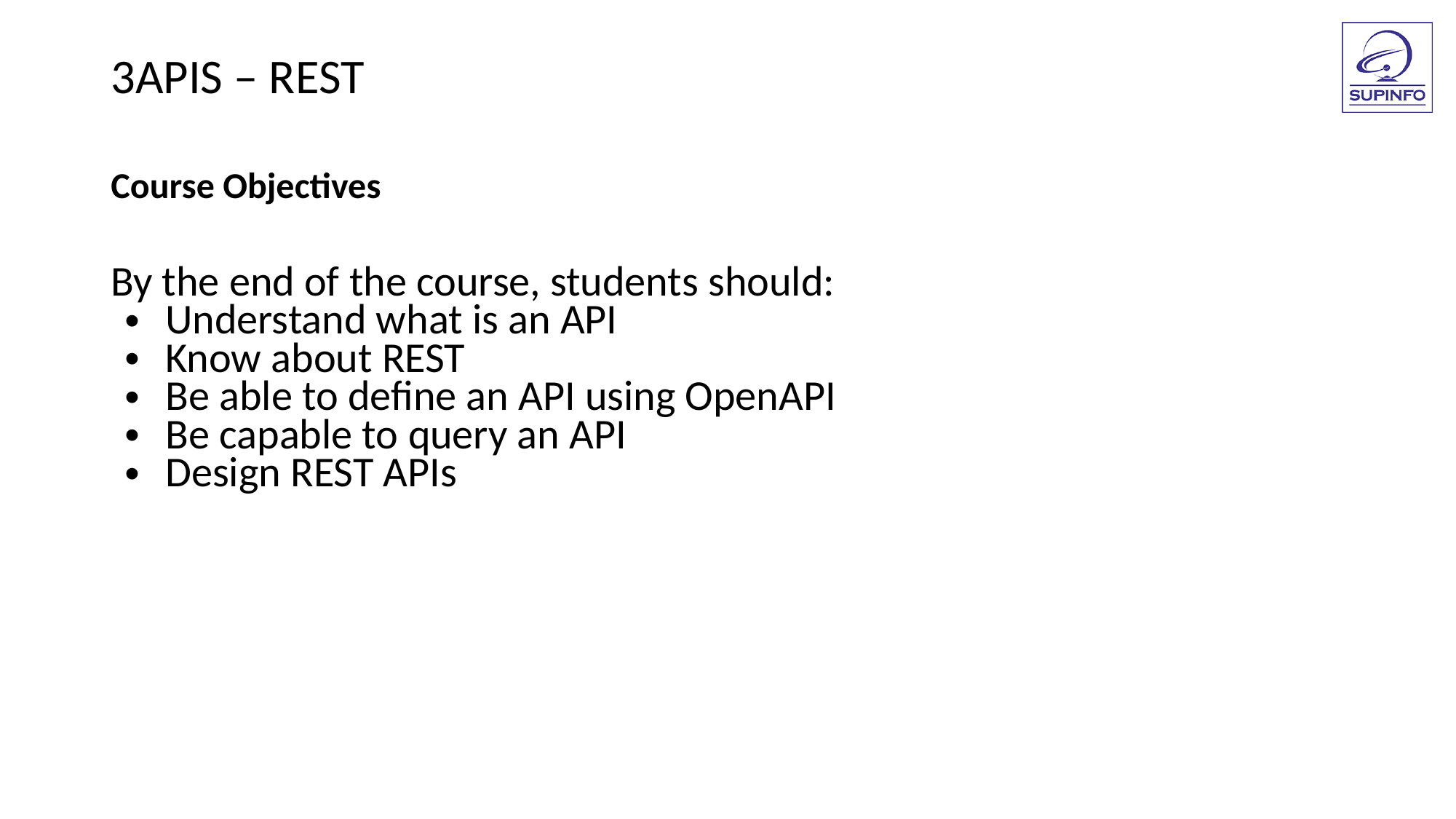

3APIS – REST
Course Objectives
By the end of the course, students should:
Understand what is an API
Know about REST
Be able to define an API using OpenAPI
Be capable to query an API
Design REST APIs